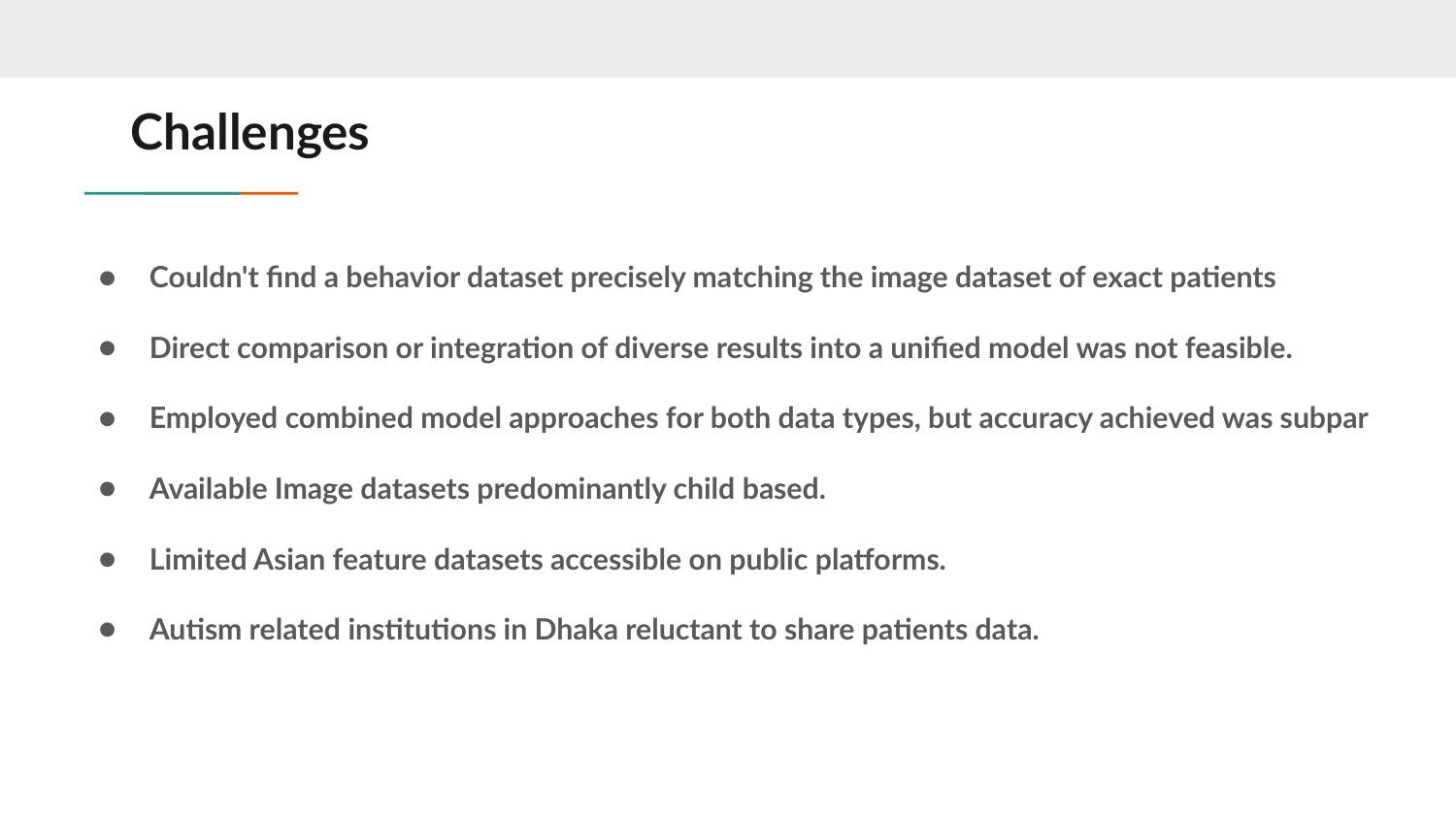

# Challenges

Couldn't find a behavior dataset precisely matching the image dataset of exact patients
Direct comparison or integration of diverse results into a unified model was not feasible.
Employed combined model approaches for both data types, but accuracy achieved was subpar
Available Image datasets predominantly child based.
Limited Asian feature datasets accessible on public platforms.
Autism related institutions in Dhaka reluctant to share patients data.